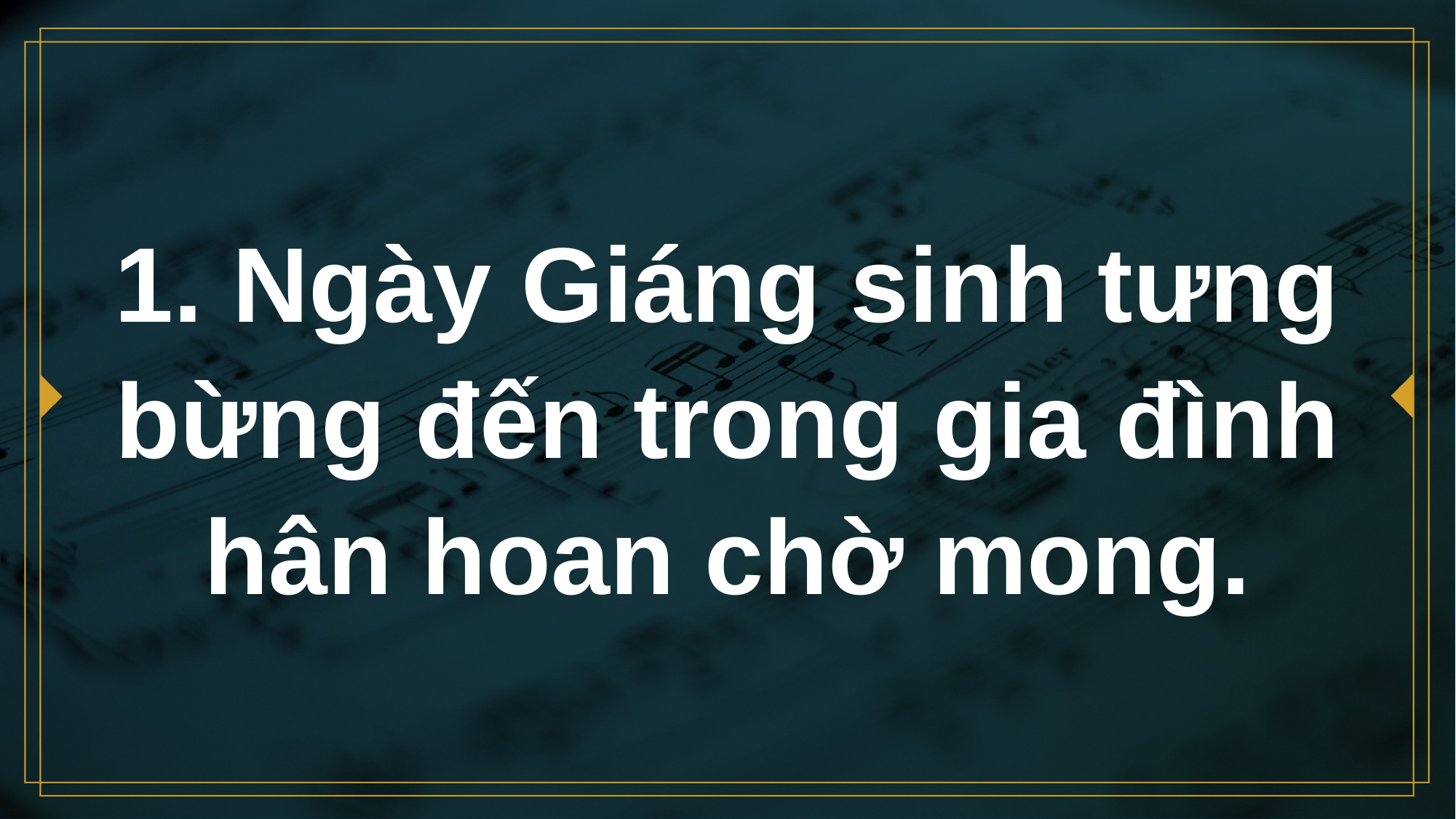

# 1. Ngày Giáng sinh tưng bừng đến trong gia đình hân hoan chờ mong.